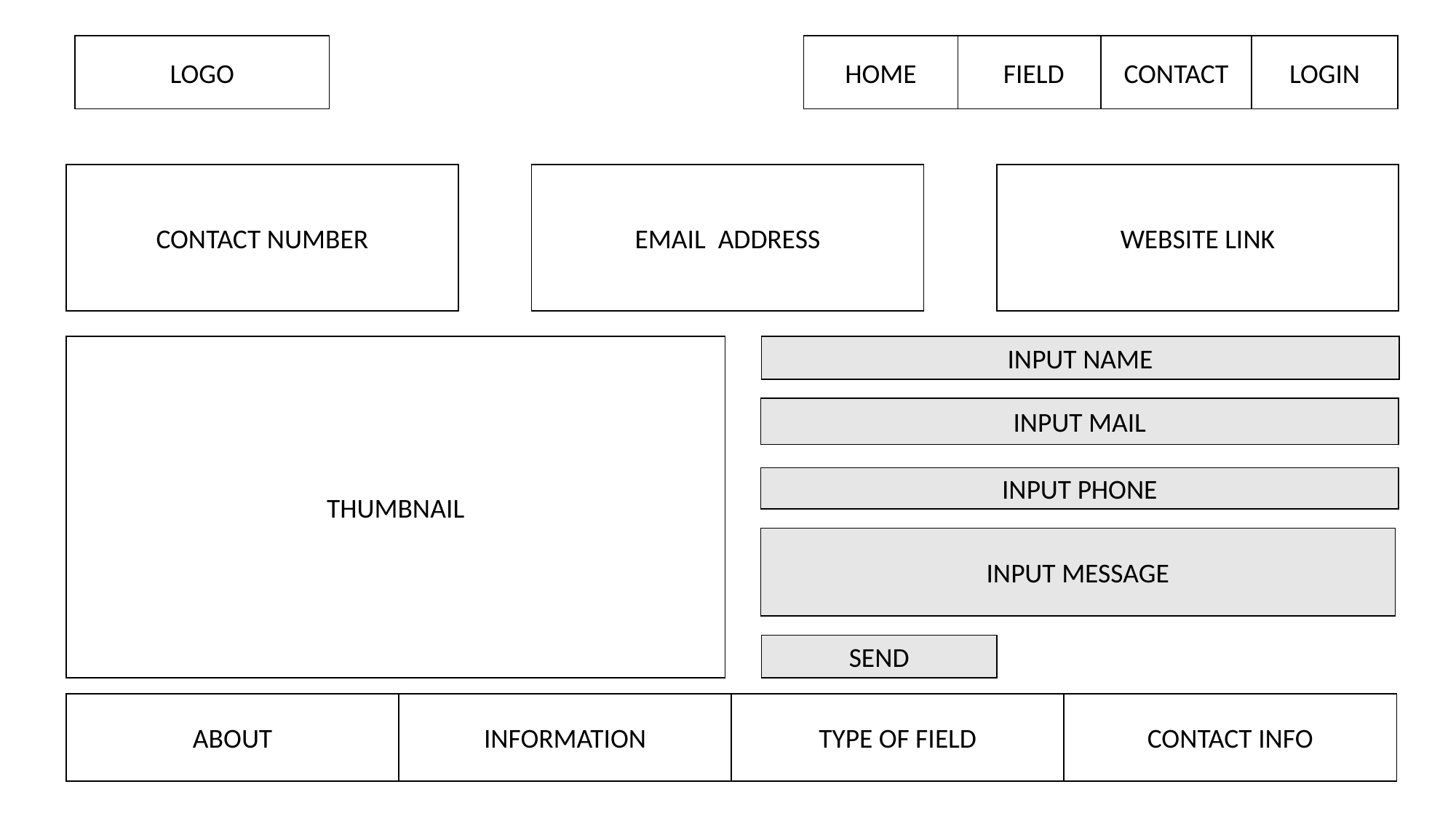

LOGO
HOME
FIELD
CONTACT
LOGIN
CONTACT NUMBER
EMAIL  ADDRESS
WEBSITE LINK
THUMBNAIL
INPUT NAME
INPUT MAIL
INPUT PHONE
INPUT MESSAGE
SEND
ABOUT
INFORMATION
TYPE OF FIELD
CONTACT INFO